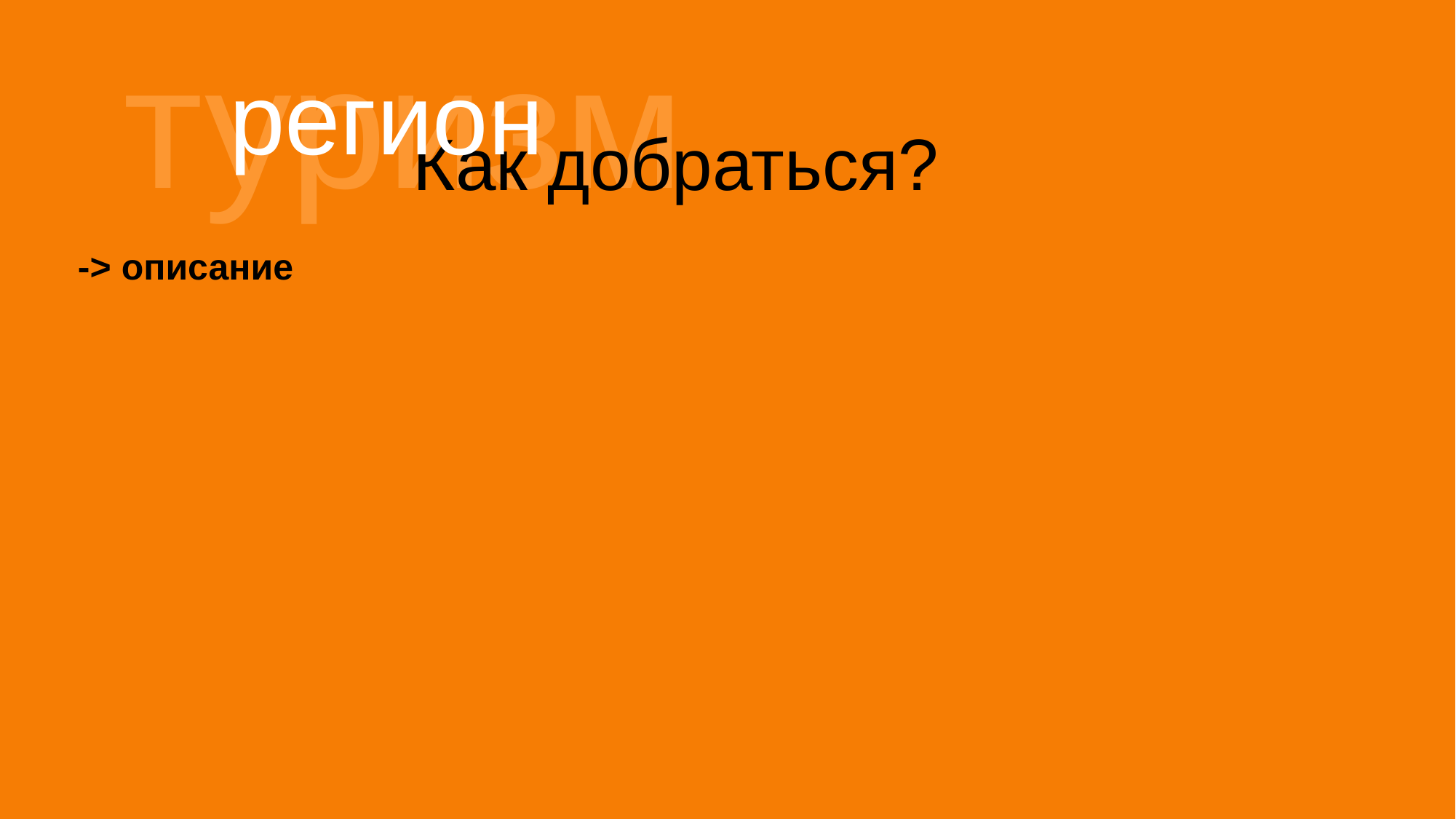

# Как добраться?
туризм
регион
-> описание